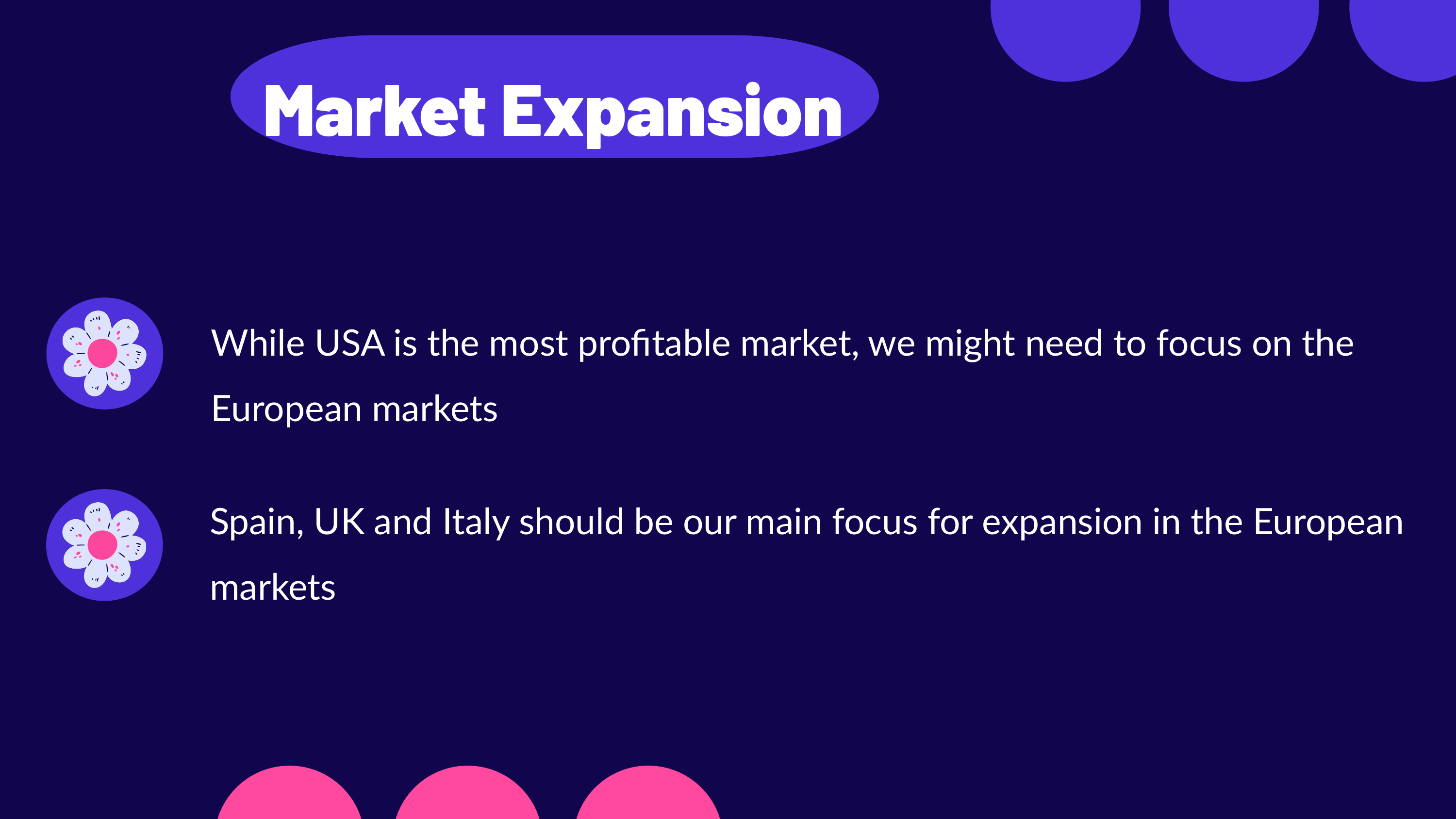

Market Expansion

While USA is the most profitable market, we might need to focus on the European markets
Spain, UK and Italy should be our main focus for expansion in the European markets